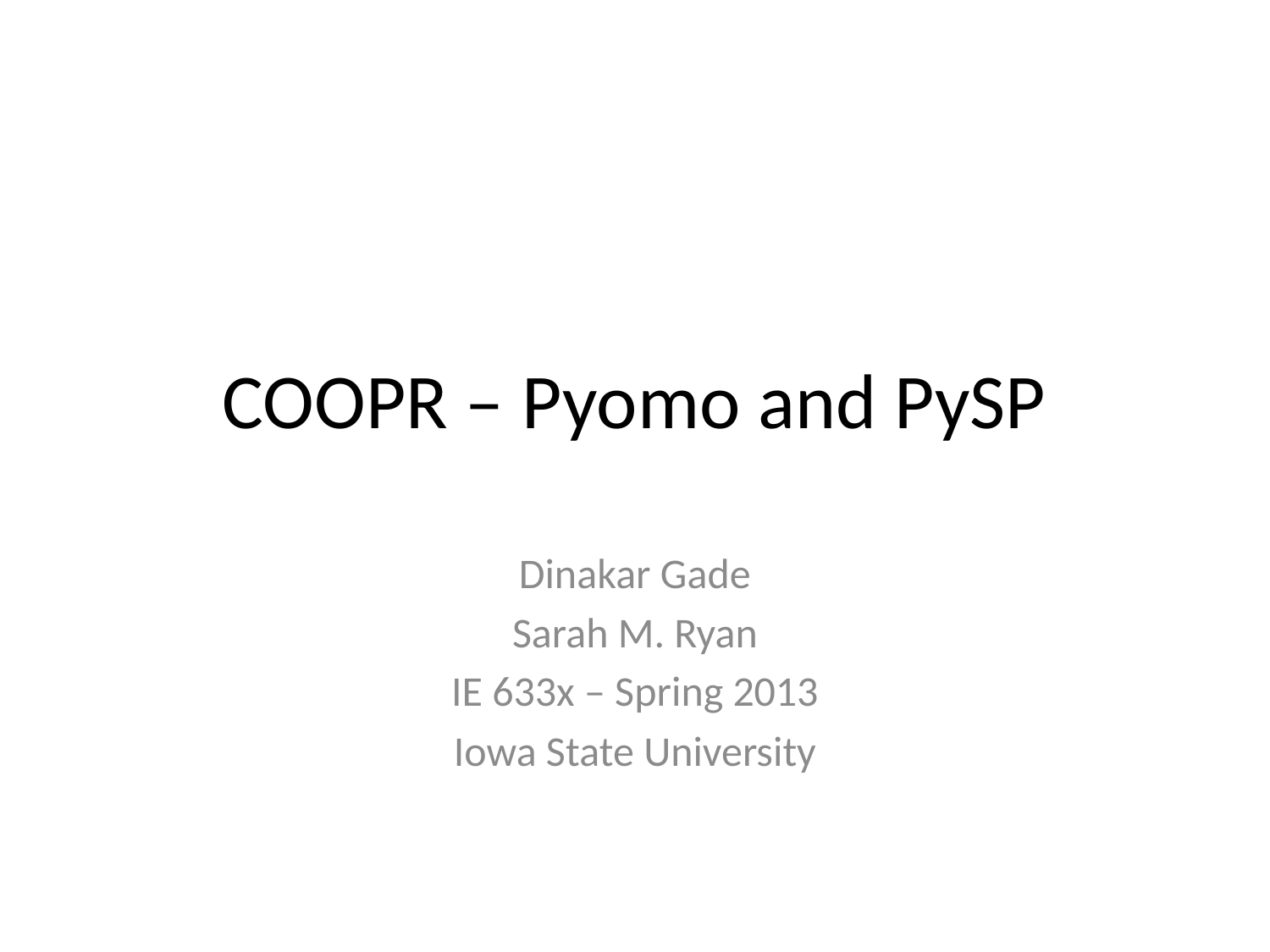

# COOPR – Pyomo and PySP
Dinakar Gade
Sarah M. Ryan
IE 633x – Spring 2013
Iowa State University